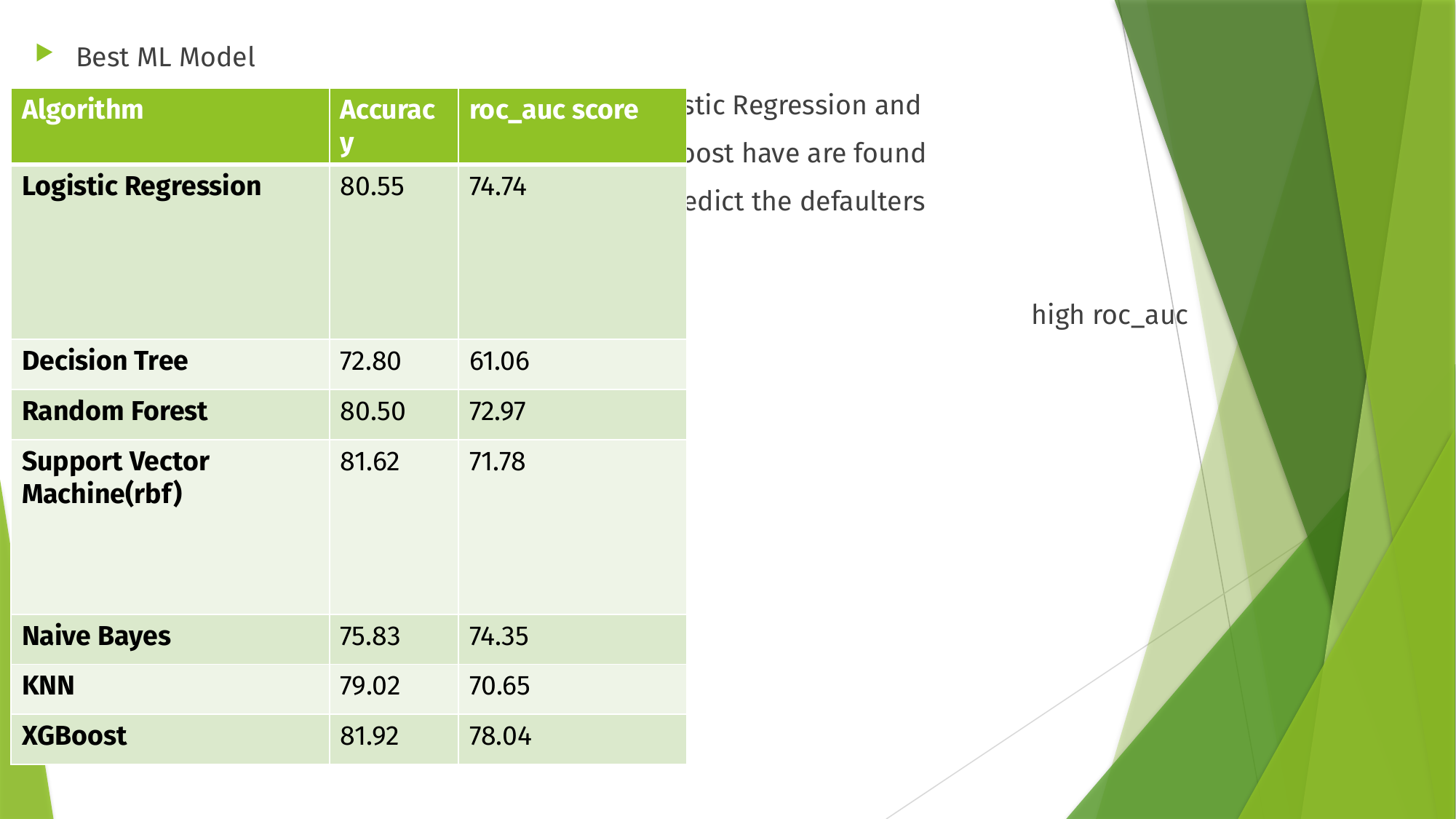

Best ML Model
                                                                                  Logistic Regression and
                                                                                  XGBoost have are found
                                                                                 to predict the defaulters                                                                							                                  accurately as they got
	                                  						  high roc_auc score.

| Algorithm | Accuracy | roc\_auc score |
| --- | --- | --- |
| Logistic Regression | 80.55 | 74.74 |
| Decision Tree | 72.80 | 61.06 |
| Random Forest | 80.50 | 72.97 |
| Support Vector Machine(rbf) | 81.62 | 71.78 |
| Naive Bayes | 75.83 | 74.35 |
| KNN | 79.02 | 70.65 |
| XGBoost | 81.92 | 78.04 |